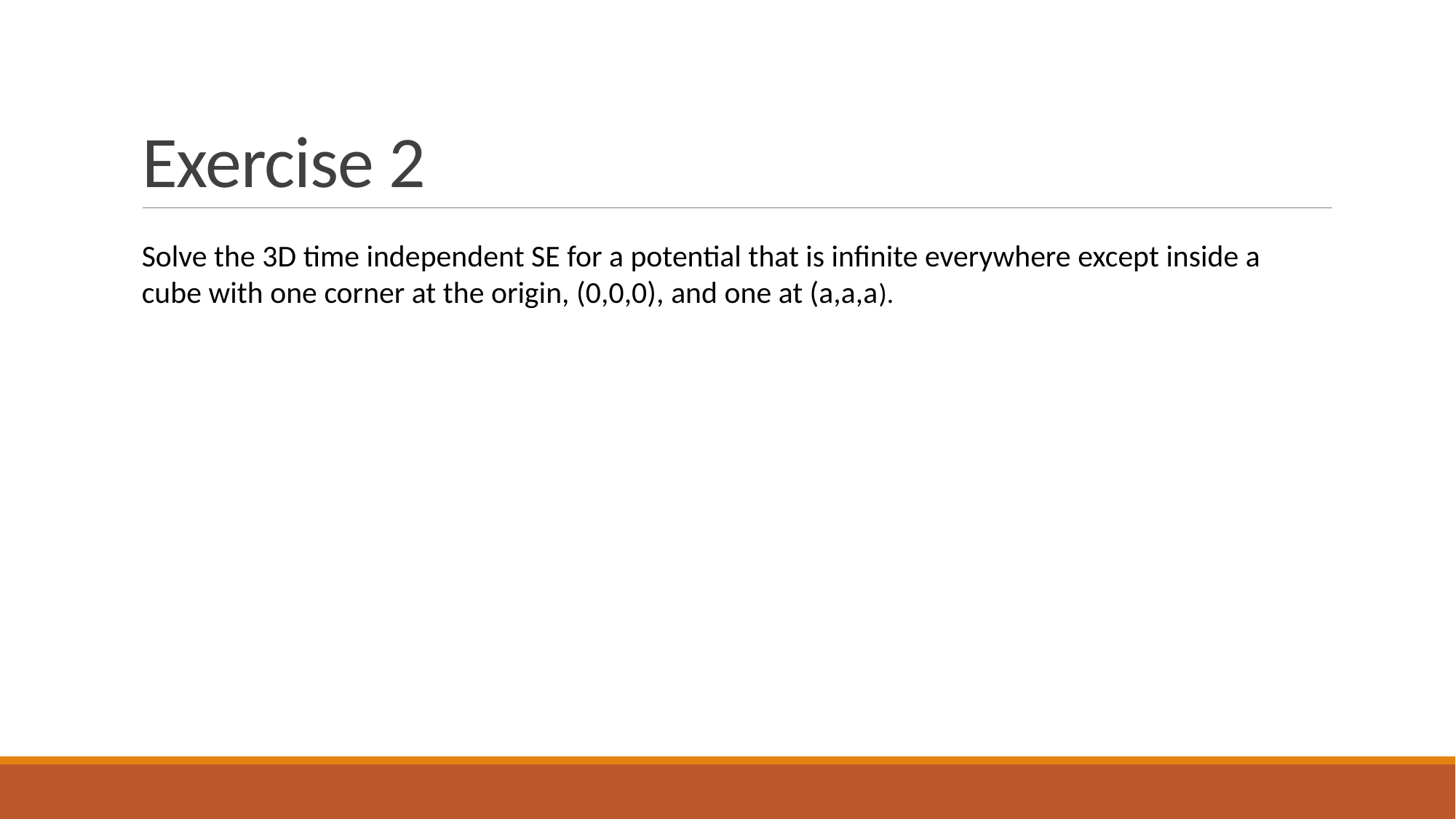

# Exercise 2
Solve the 3D time independent SE for a potential that is infinite everywhere except inside a cube with one corner at the origin, (0,0,0), and one at (a,a,a).